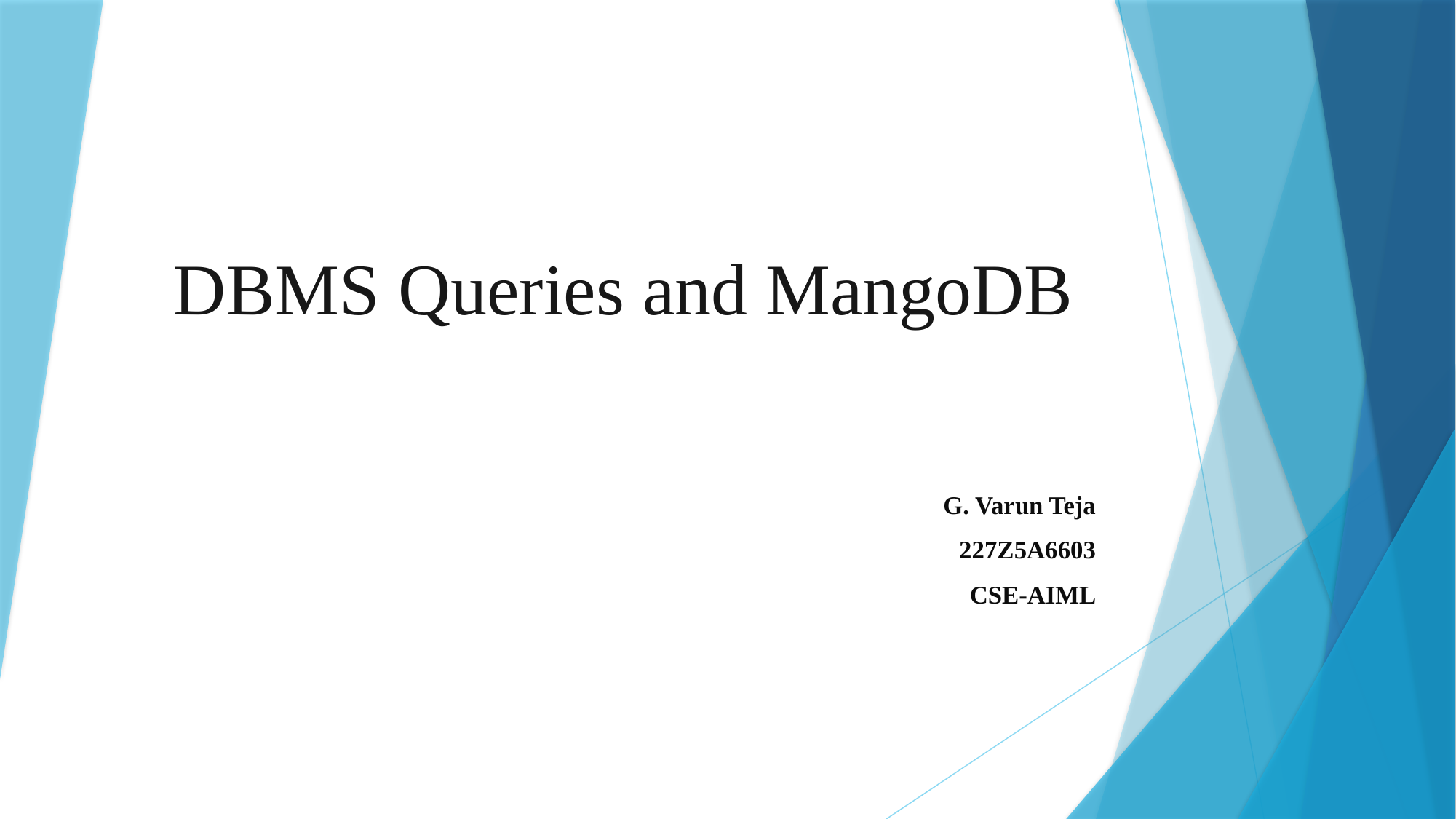

# DBMS Queries and MangoDB
G. Varun Teja
227Z5A6603
CSE-AIML